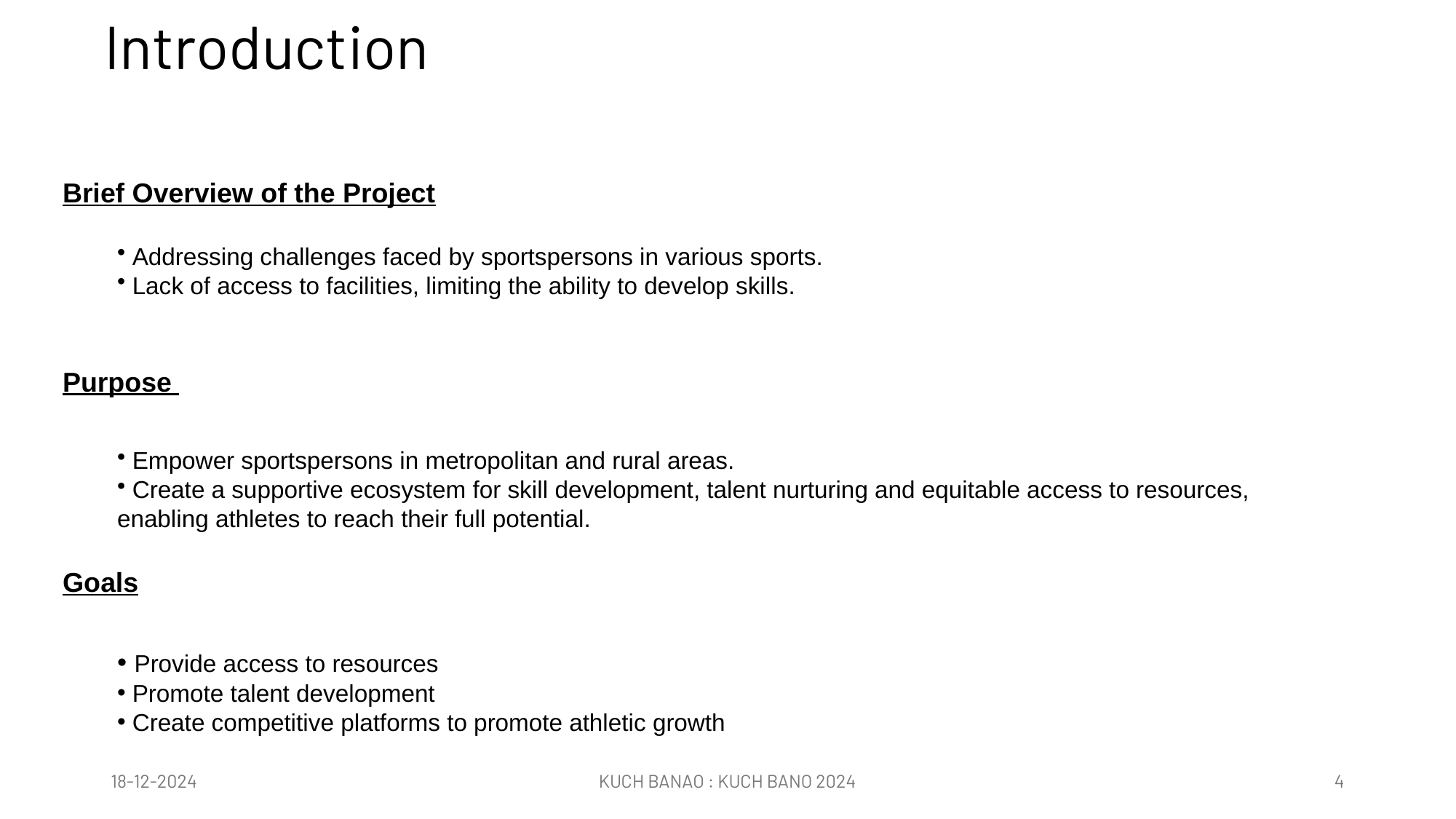

# Introduction
Brief Overview of the Project

 Addressing challenges faced by sportspersons in various sports.
 Lack of access to facilities, limiting the ability to develop skills.

Purpose

 Empower sportspersons in metropolitan and rural areas.
 Create a supportive ecosystem for skill development, talent nurturing and equitable access to resources,   enabling athletes to reach their full potential.

Goals

 Provide access to resources
 Promote talent development
 Create competitive platforms to promote athletic growth
18-12-2024
KUCH BANAO : KUCH BANO 2024
4